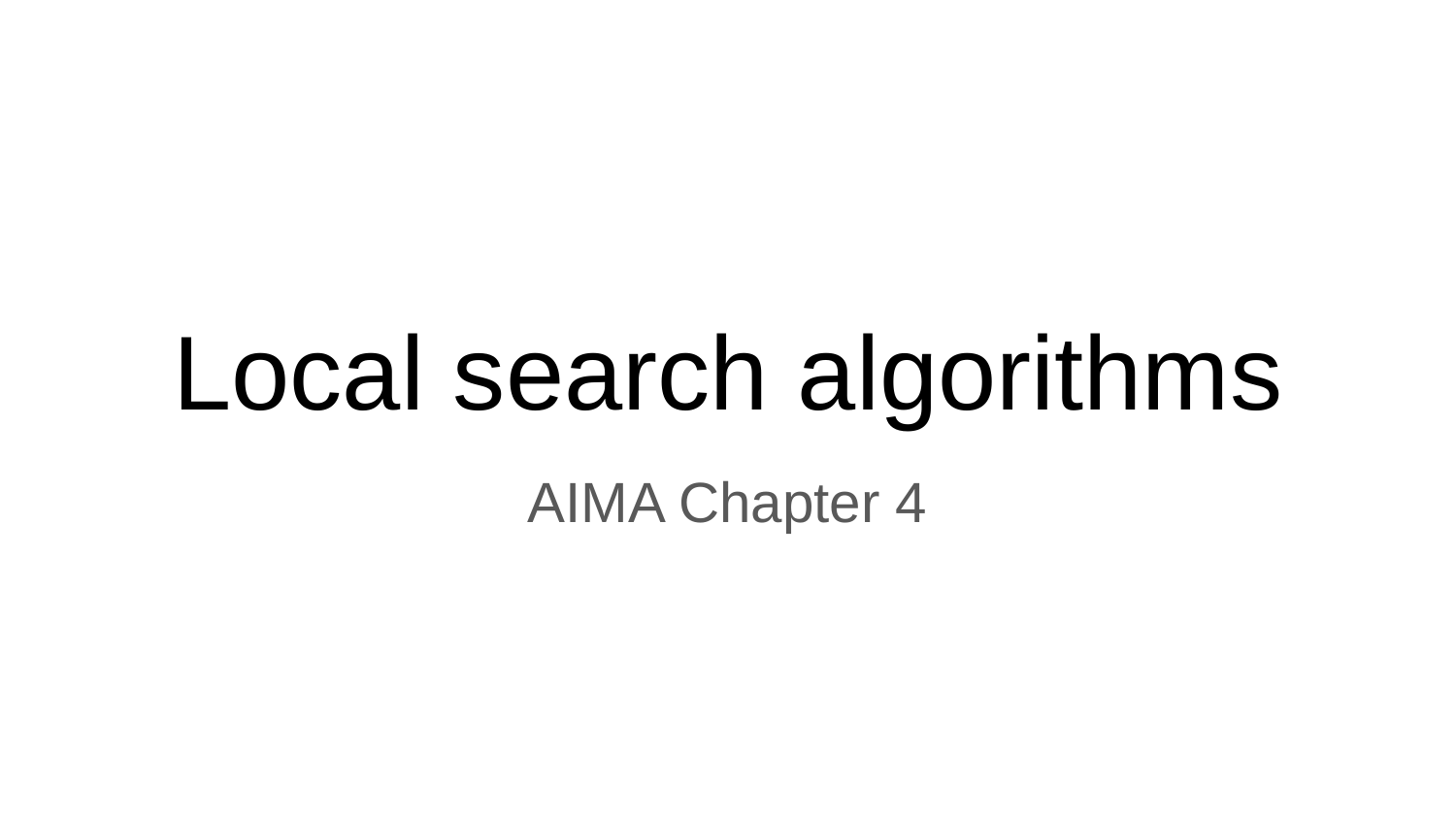

# Local search algorithms
AIMA Chapter 4